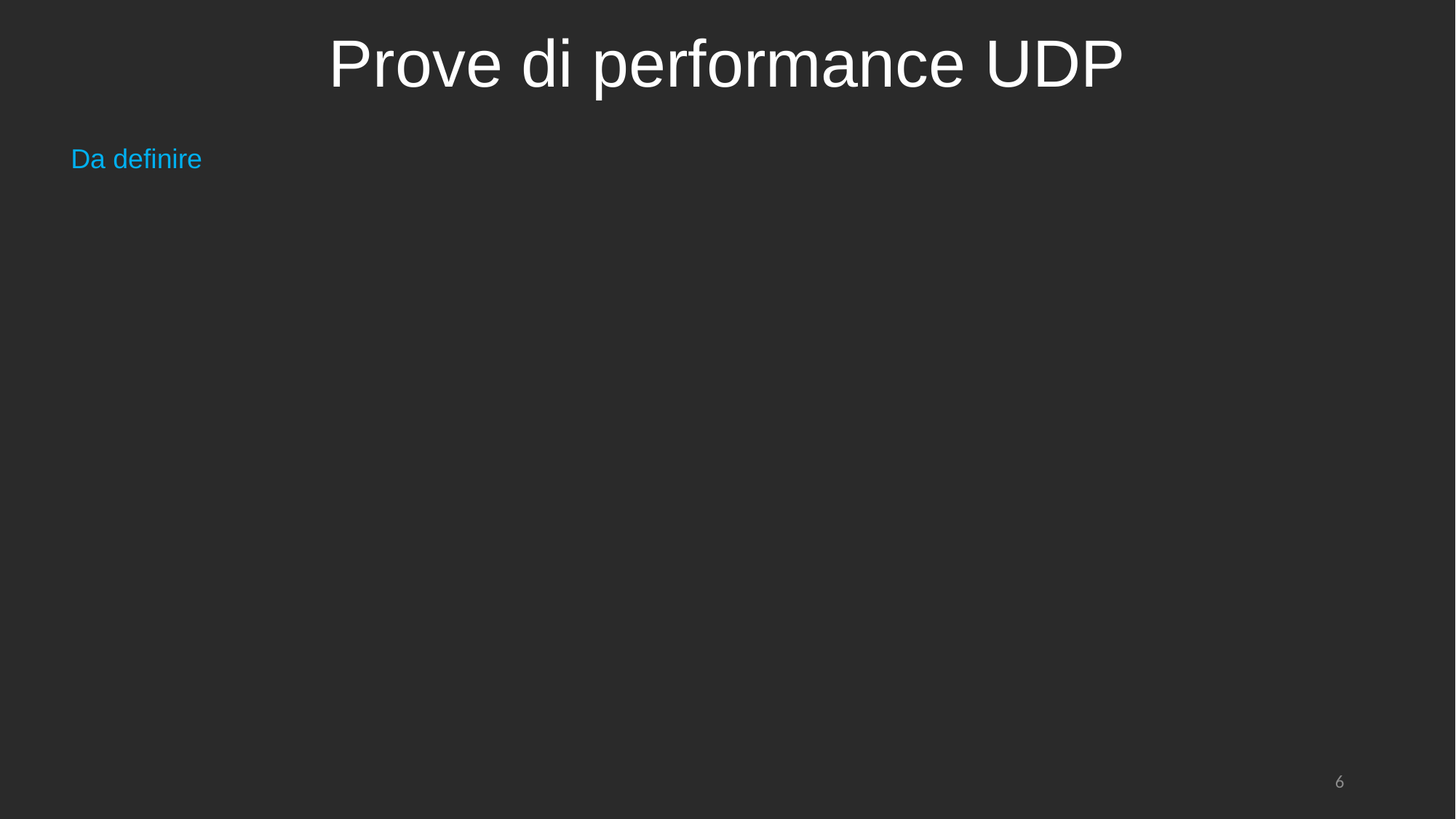

# Prove di performance UDP
Da definire
6